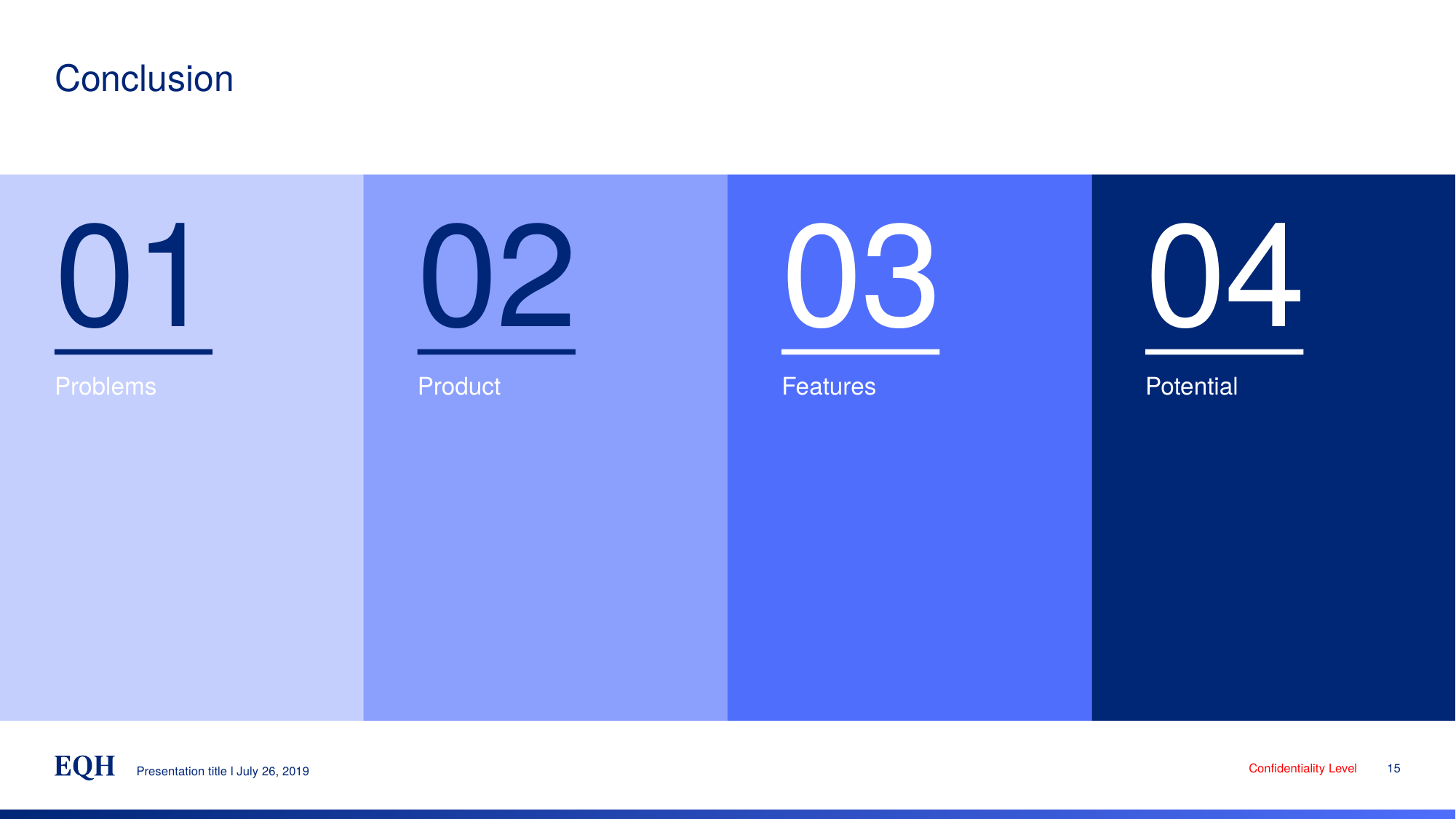

# Conclusion

01

Problems

02

Product

03

Features

04

Potential
15
Presentation title l July 26, 2019
Confidentiality Level